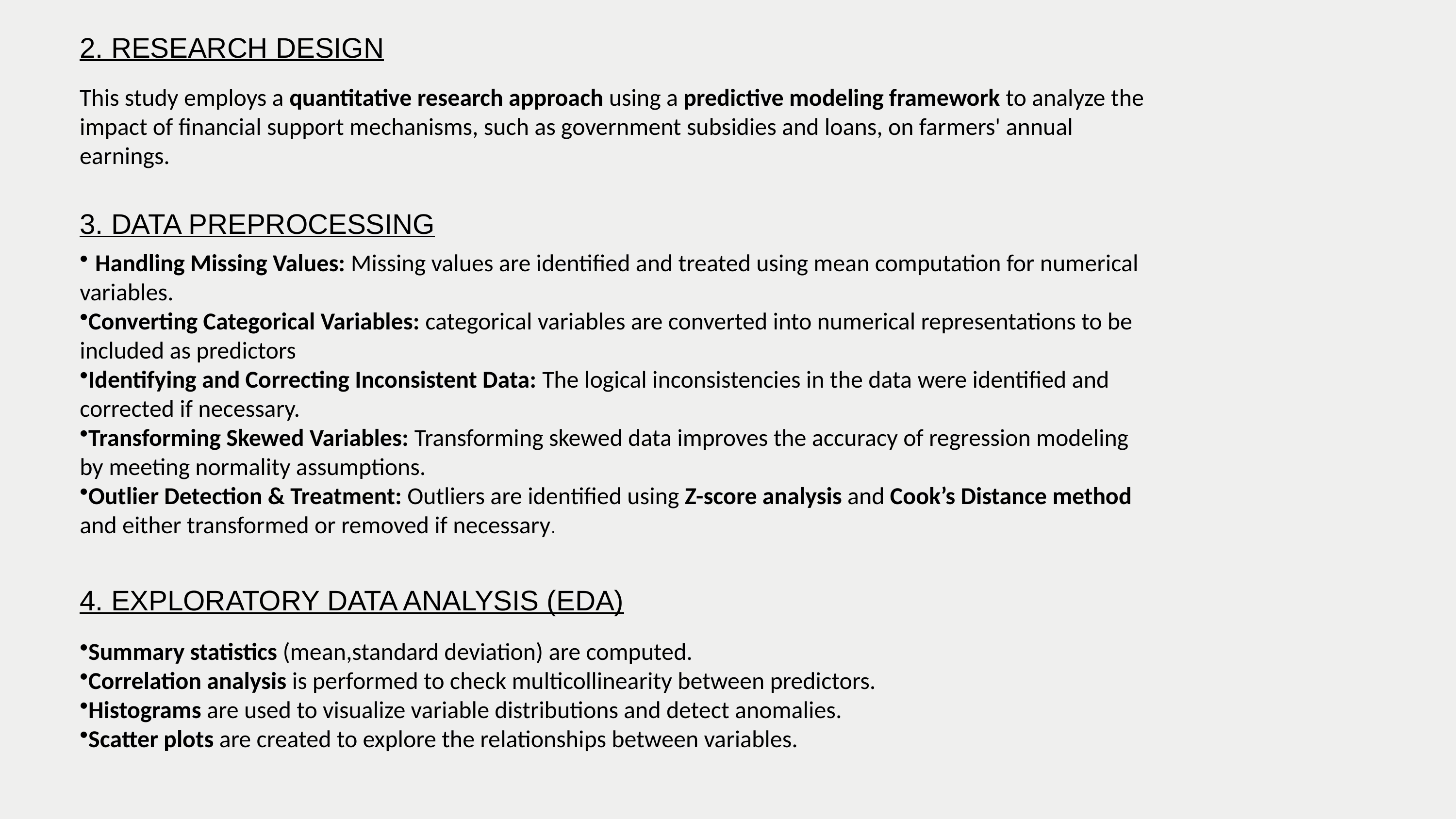

2. RESEARCH DESIGN

This study employs a quantitative research approach using a predictive modeling framework to analyze the impact of financial support mechanisms, such as government subsidies and loans, on farmers' annual earnings.

3. DATA PREPROCESSING
 Handling Missing Values: Missing values are identified and treated using mean computation for numerical variables.
Converting Categorical Variables: categorical variables are converted into numerical representations to be included as predictors
Identifying and Correcting Inconsistent Data: The logical inconsistencies in the data were identified and corrected if necessary.
Transforming Skewed Variables: Transforming skewed data improves the accuracy of regression modeling by meeting normality assumptions.
Outlier Detection & Treatment: Outliers are identified using Z-score analysis and Cook’s Distance method and either transformed or removed if necessary.
4. EXPLORATORY DATA ANALYSIS (EDA)
Summary statistics (mean,standard deviation) are computed.
Correlation analysis is performed to check multicollinearity between predictors.
Histograms are used to visualize variable distributions and detect anomalies.
Scatter plots are created to explore the relationships between variables.